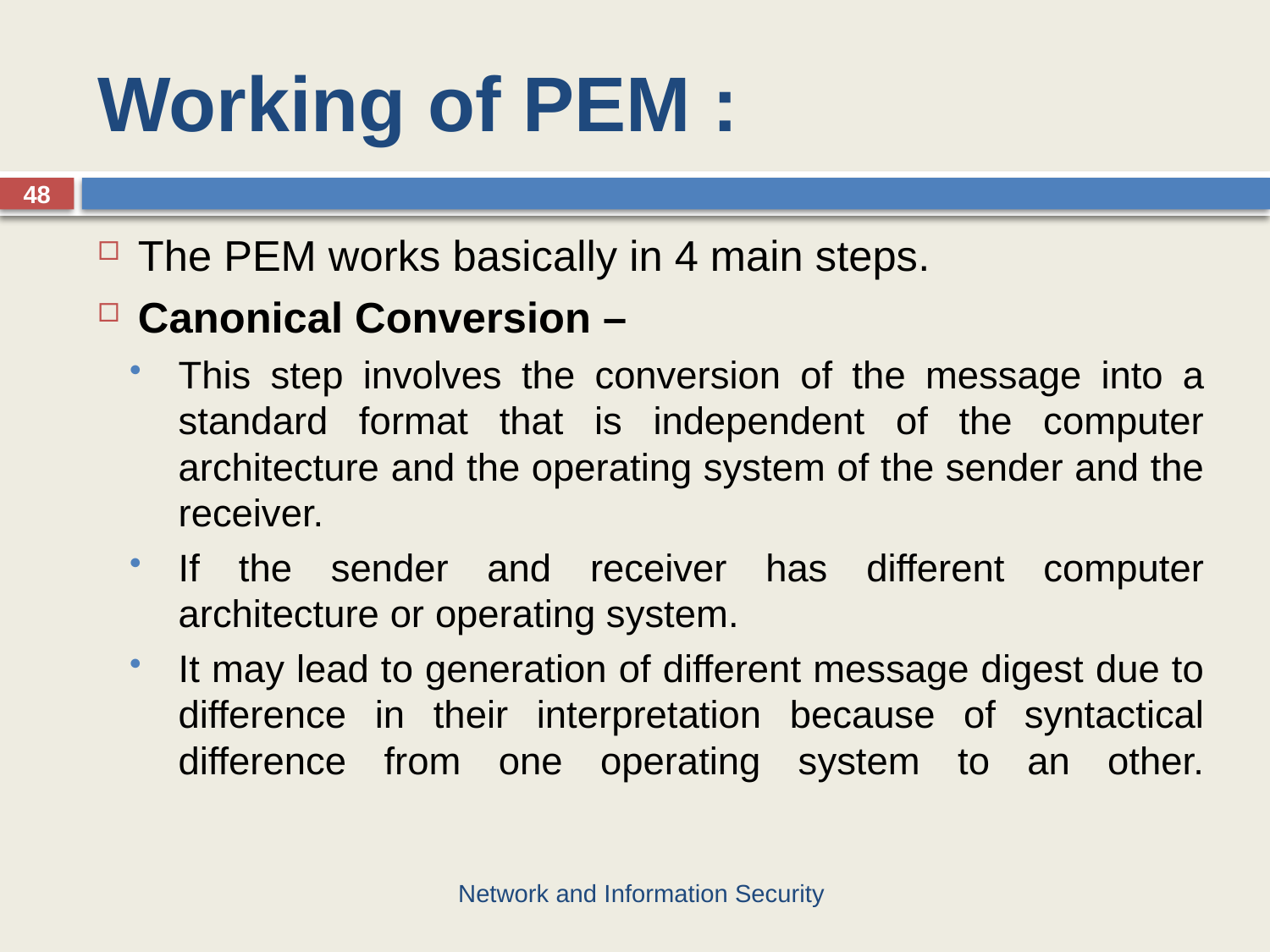

# Working of PEM :
48
The PEM works basically in 4 main steps.
Canonical Conversion –
This step involves the conversion of the message into a standard format that is independent of the computer architecture and the operating system of the sender and the receiver.
If the sender and receiver has different computer architecture or operating system.
It may lead to generation of different message digest due to difference in their interpretation because of syntactical difference from one operating system to an other.

Network and Information Security